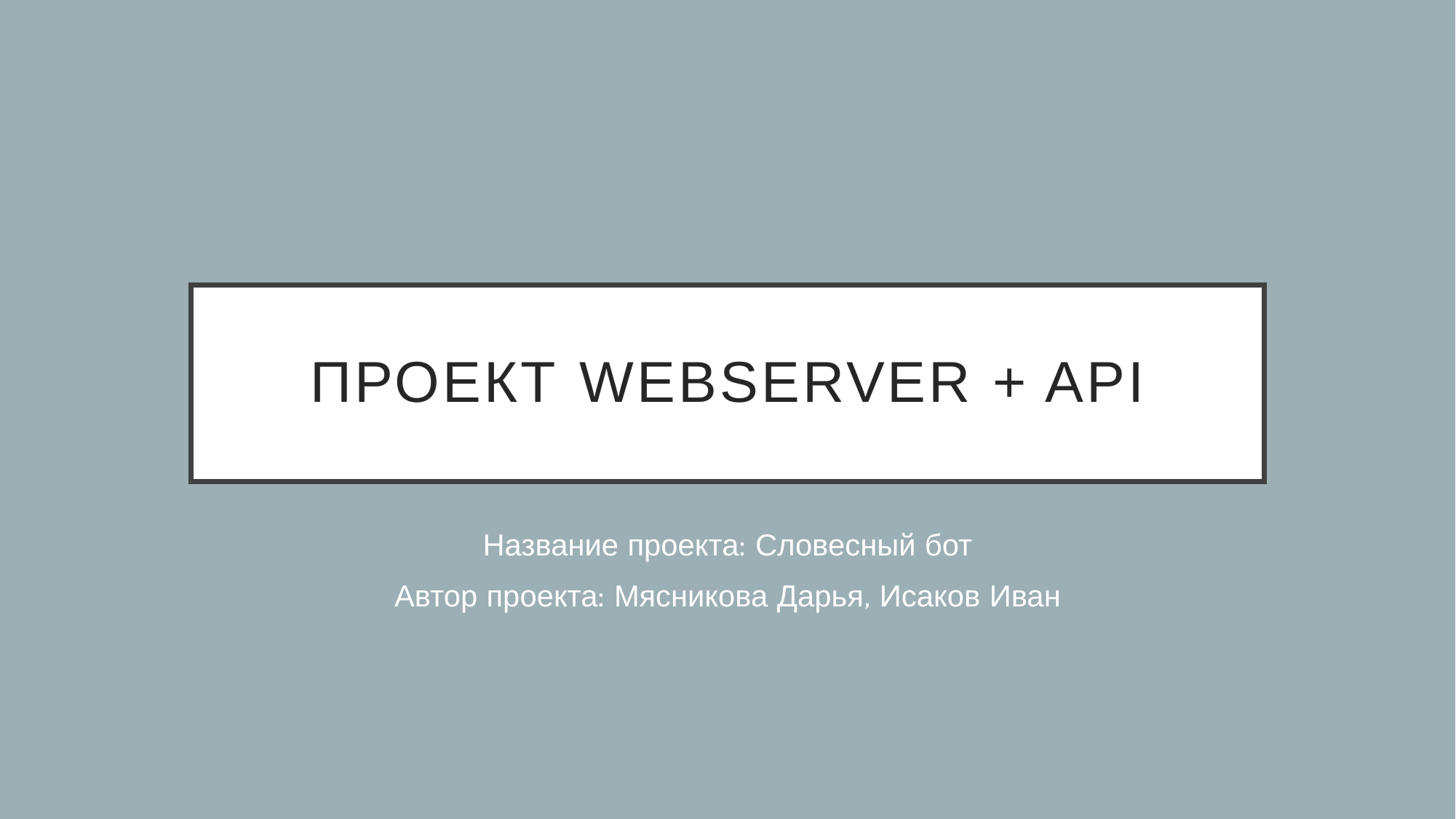

# Проект WebServer + API
Название проекта: Словесный бот
Автор проекта: Мясникова Дарья, Исаков Иван